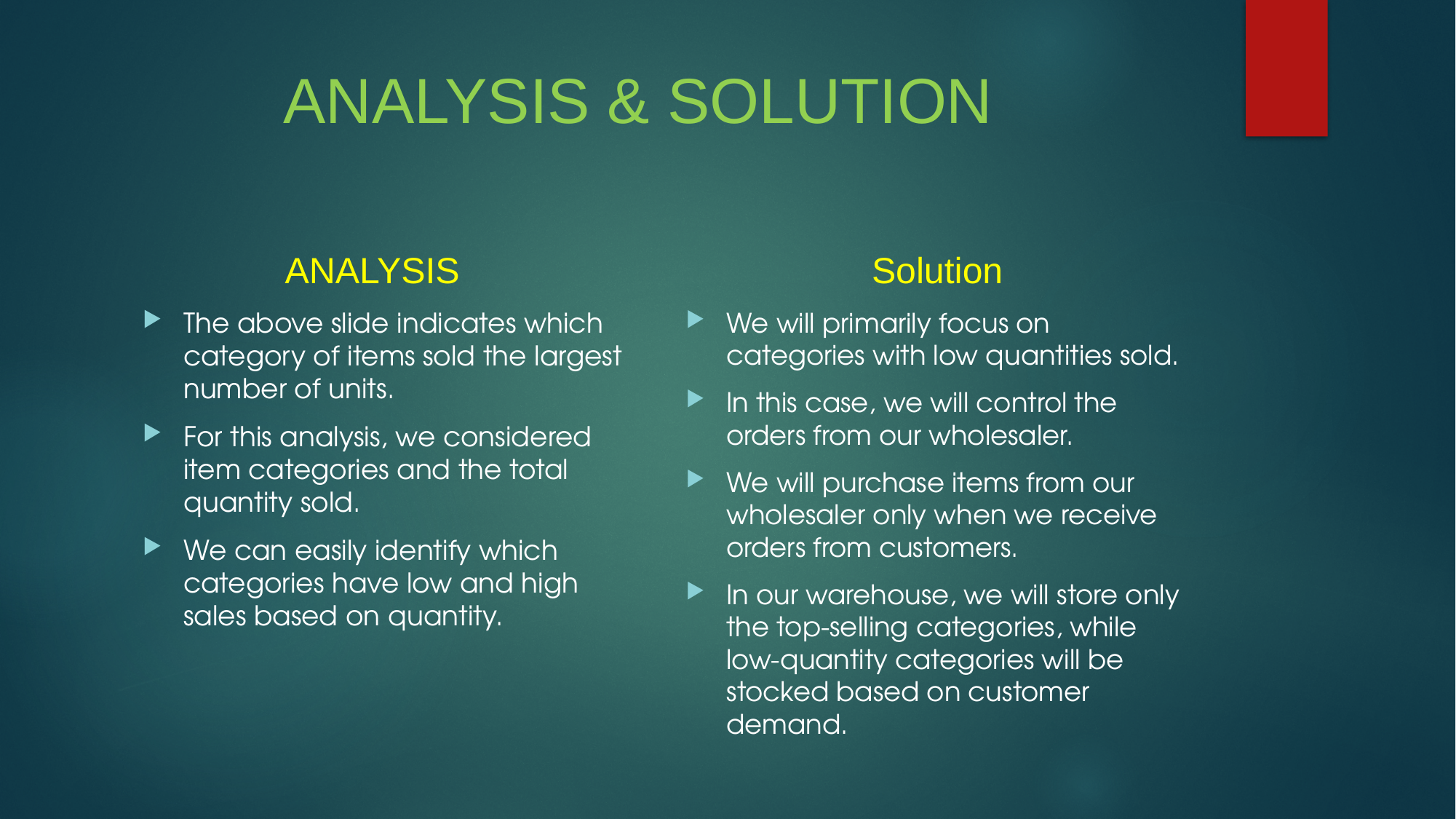

# ANALYSIS & SOLUTION
ANALYSIS
Solution
The above slide indicates which category of items sold the largest number of units.
For this analysis, we considered item categories and the total quantity sold.
We can easily identify which categories have low and high sales based on quantity.
We will primarily focus on categories with low quantities sold.
In this case, we will control the orders from our wholesaler.
We will purchase items from our wholesaler only when we receive orders from customers.
In our warehouse, we will store only the top-selling categories, while low-quantity categories will be stocked based on customer demand.